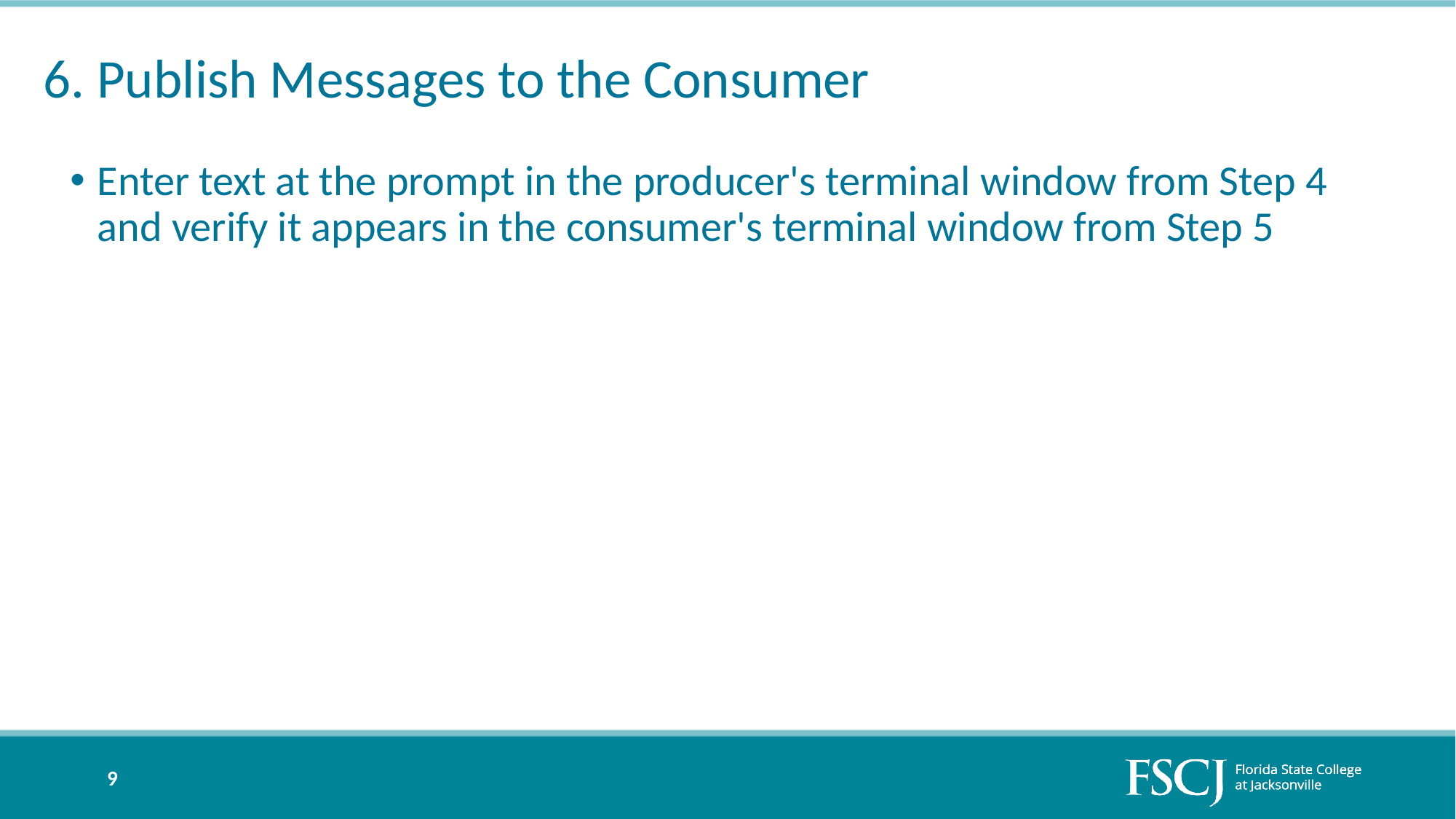

# 6. Publish Messages to the Consumer
Enter text at the prompt in the producer's terminal window from Step 4 and verify it appears in the consumer's terminal window from Step 5